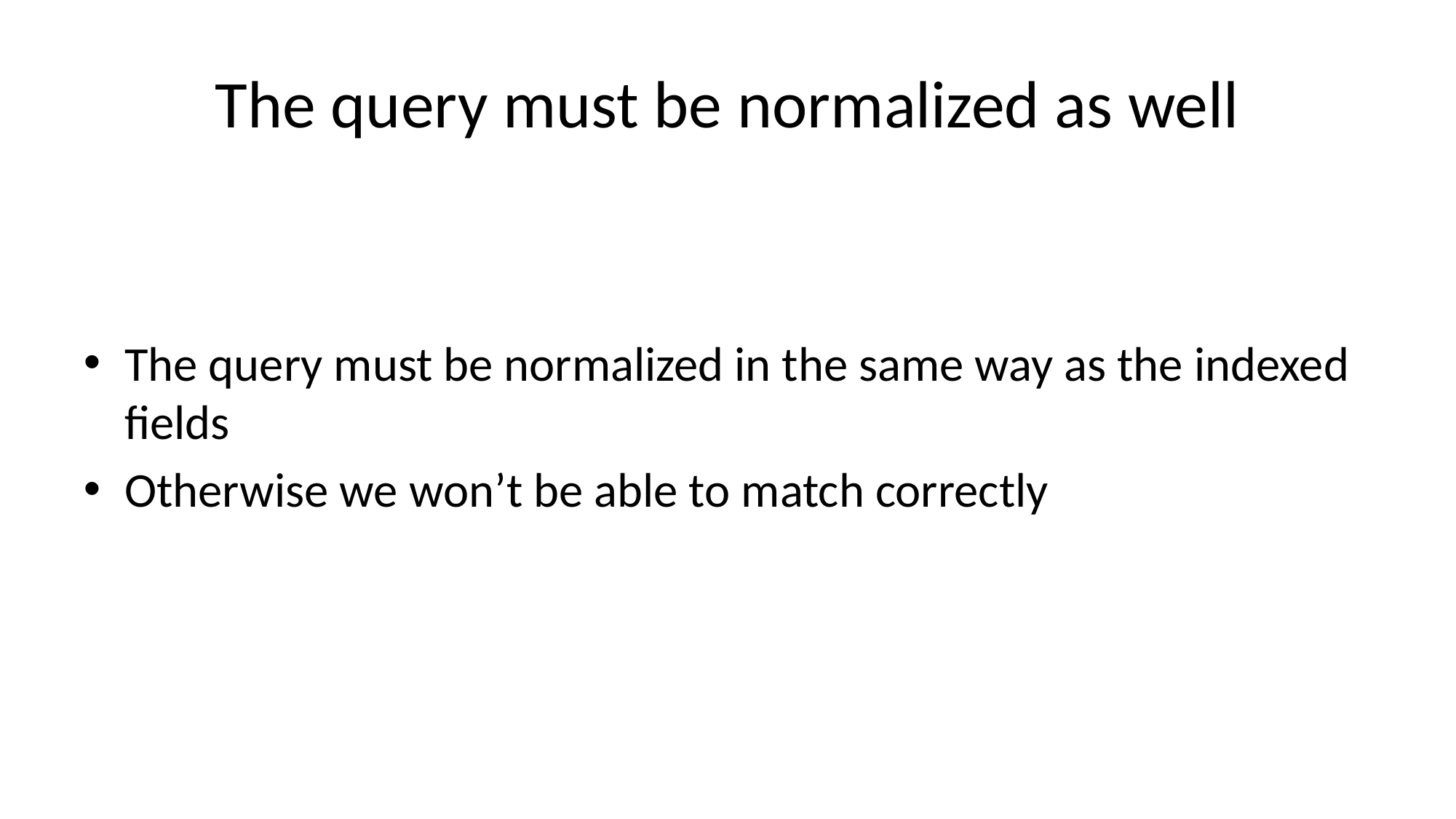

# The query must be normalized as well

The query must be normalized in the same way as the indexed fields
Otherwise we won’t be able to match correctly